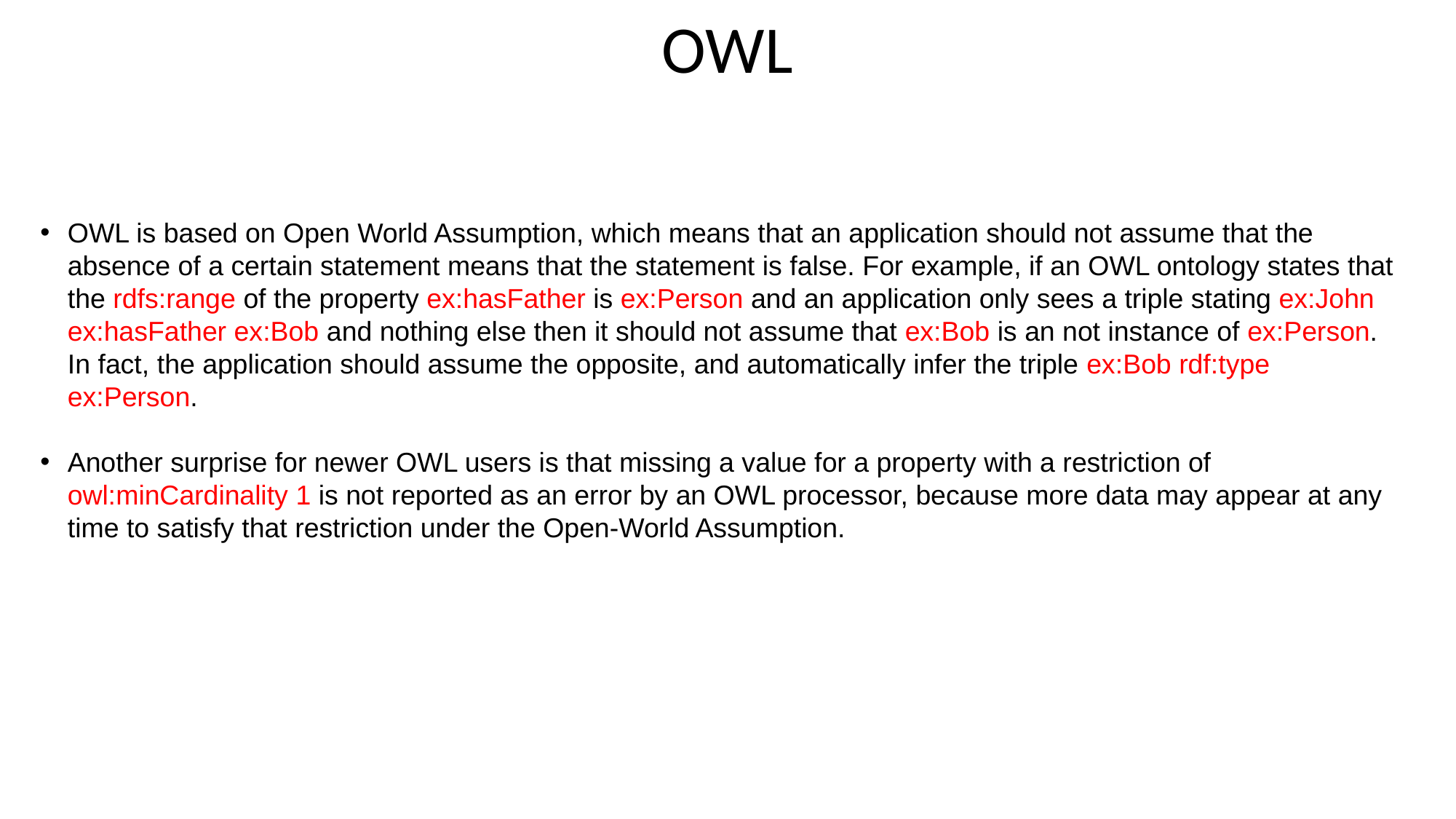

# OWL
OWL is based on Open World Assumption, which means that an application should not assume that the absence of a certain statement means that the statement is false. For example, if an OWL ontology states that the rdfs:range of the property ex:hasFather is ex:Person and an application only sees a triple stating ex:John ex:hasFather ex:Bob and nothing else then it should not assume that ex:Bob is an not instance of ex:Person. In fact, the application should assume the opposite, and automatically infer the triple ex:Bob rdf:type ex:Person.

Another surprise for newer OWL users is that missing a value for a property with a restriction of owl:minCardinality 1 is not reported as an error by an OWL processor, because more data may appear at any time to satisfy that restriction under the Open-World Assumption.